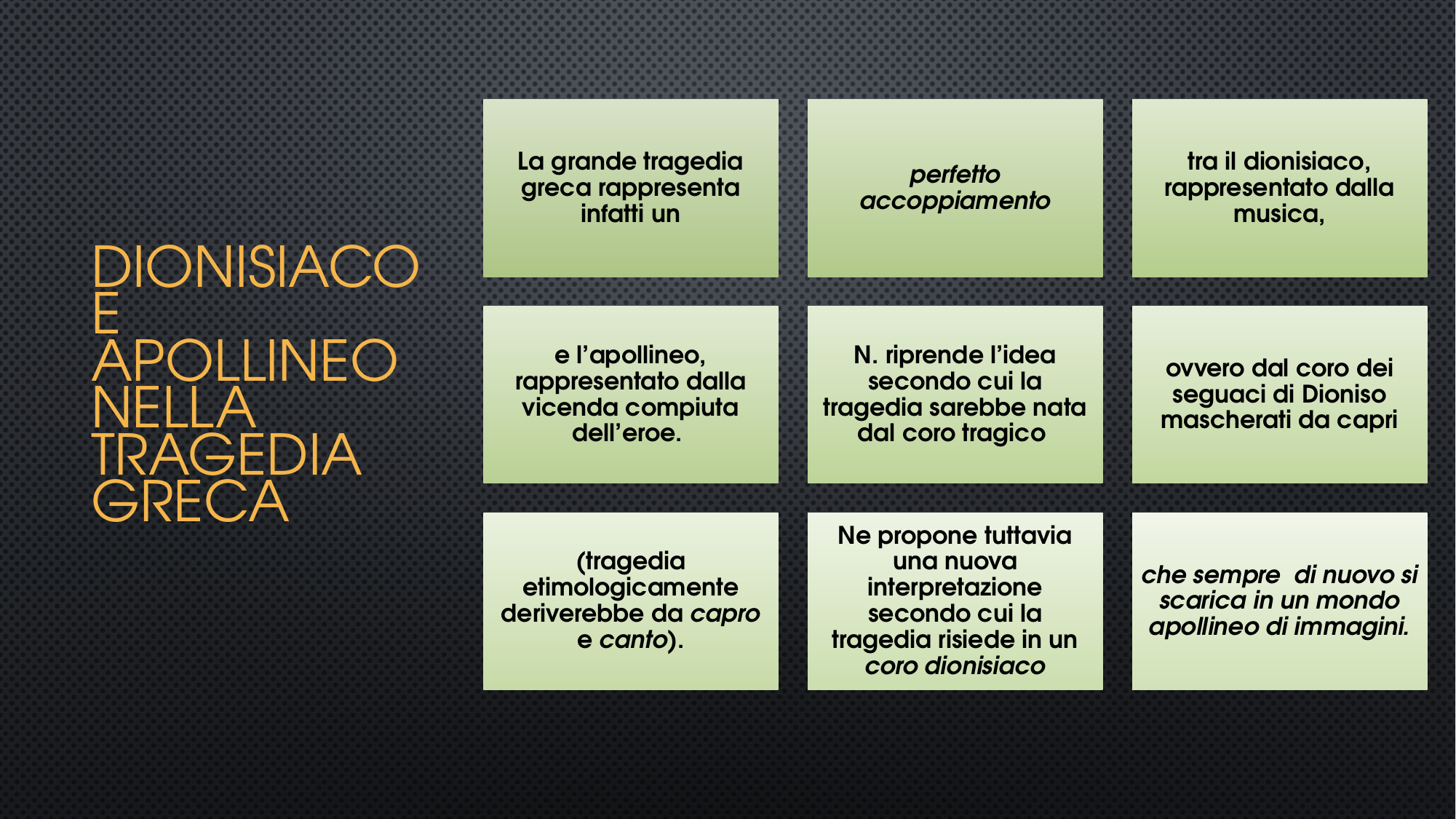

La grande tragedia greca rappresenta infatti un
perfetto accoppiamento
tra il dionisiaco, rappresentato dalla musica,
e l’apollineo, rappresentato dalla vicenda compiuta dell’eroe.
N. riprende l’idea secondo cui la tragedia sarebbe nata dal coro tragico
ovvero dal coro dei seguaci di Dioniso mascherati da capri
(tragedia etimologicamente deriverebbe da capro e canto).
Ne propone tuttavia una nuova interpretazione secondo cui la tragedia risiede in un coro dionisiaco
che sempre  di nuovo si scarica in un mondo apollineo di immagini.
# Dionisiaco e apollineo nella tragedia  greca